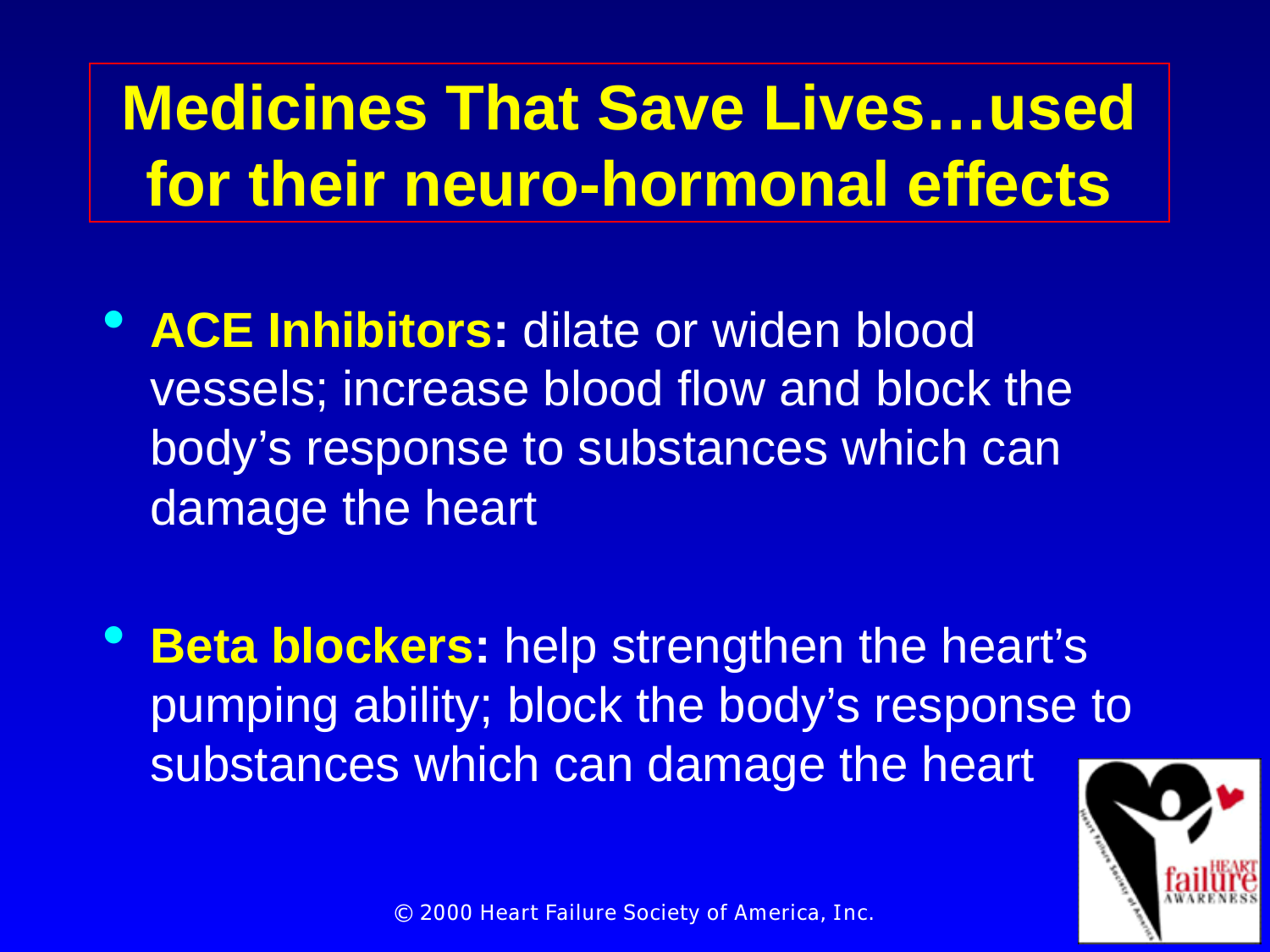

# Medicines That Save Lives…used for their neuro-hormonal effects

ACE Inhibitors: dilate or widen blood vessels; increase blood flow and block the body’s response to substances which can damage the heart

Beta blockers: help strengthen the heart’s pumping ability; block the body’s response to substances which can damage the heart

© 2000 Heart Failure Society of America, Inc.